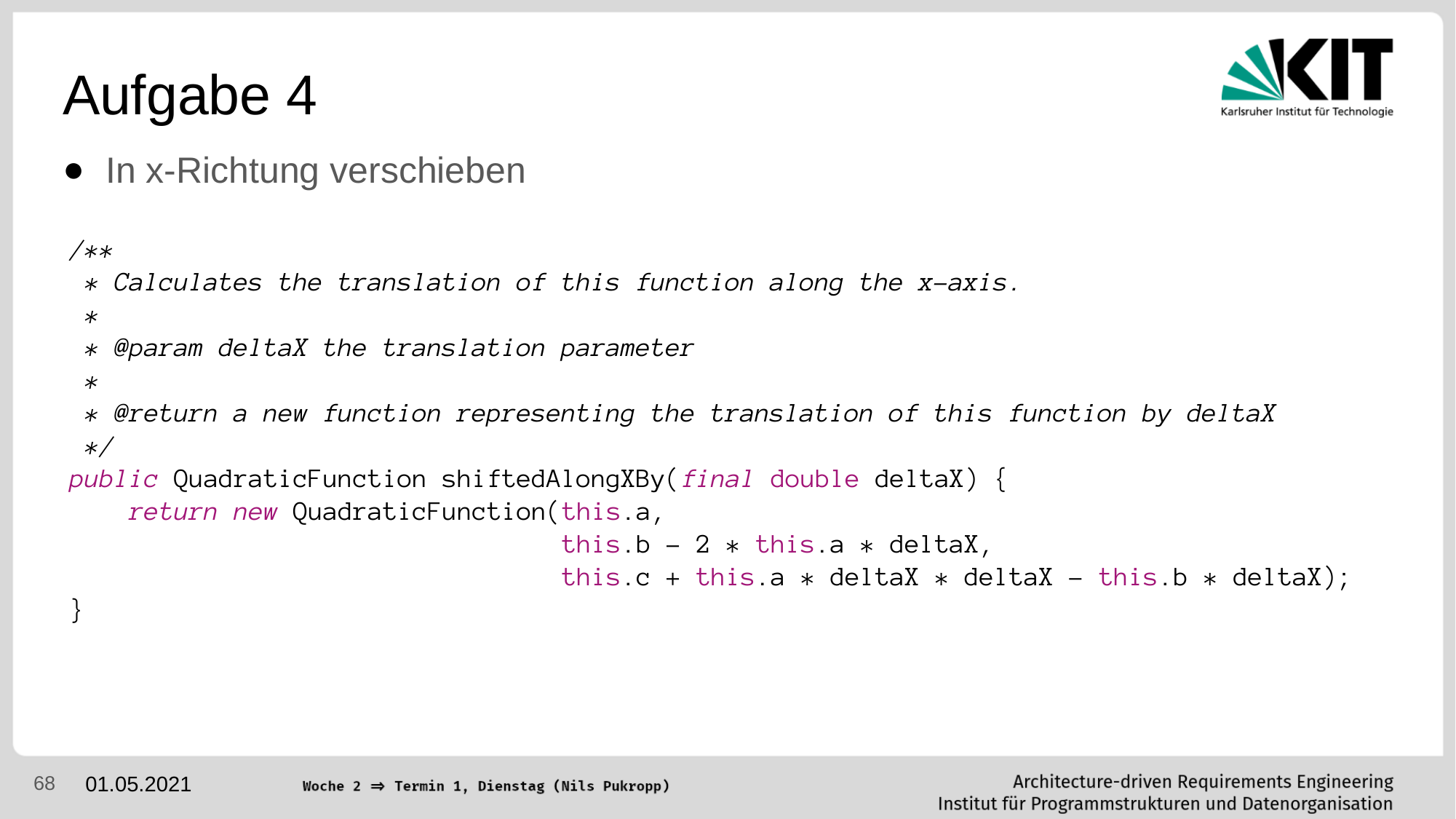

# Aufgabe 4
In x-Richtung verschieben

/**
 * Calculates the translation of this function along the x-axis.
 *
 * @param deltaX the translation parameter
 *
 * @return a new function representing the translation of this function by deltaX
 */
public QuadraticFunction shiftedAlongXBy(final double deltaX) {
    return new QuadraticFunction(this.a,
                                 this.b - 2 * this.a * deltaX,
                                 this.c + this.a * deltaX * deltaX - this.b * deltaX);
}

68
01.05.2021